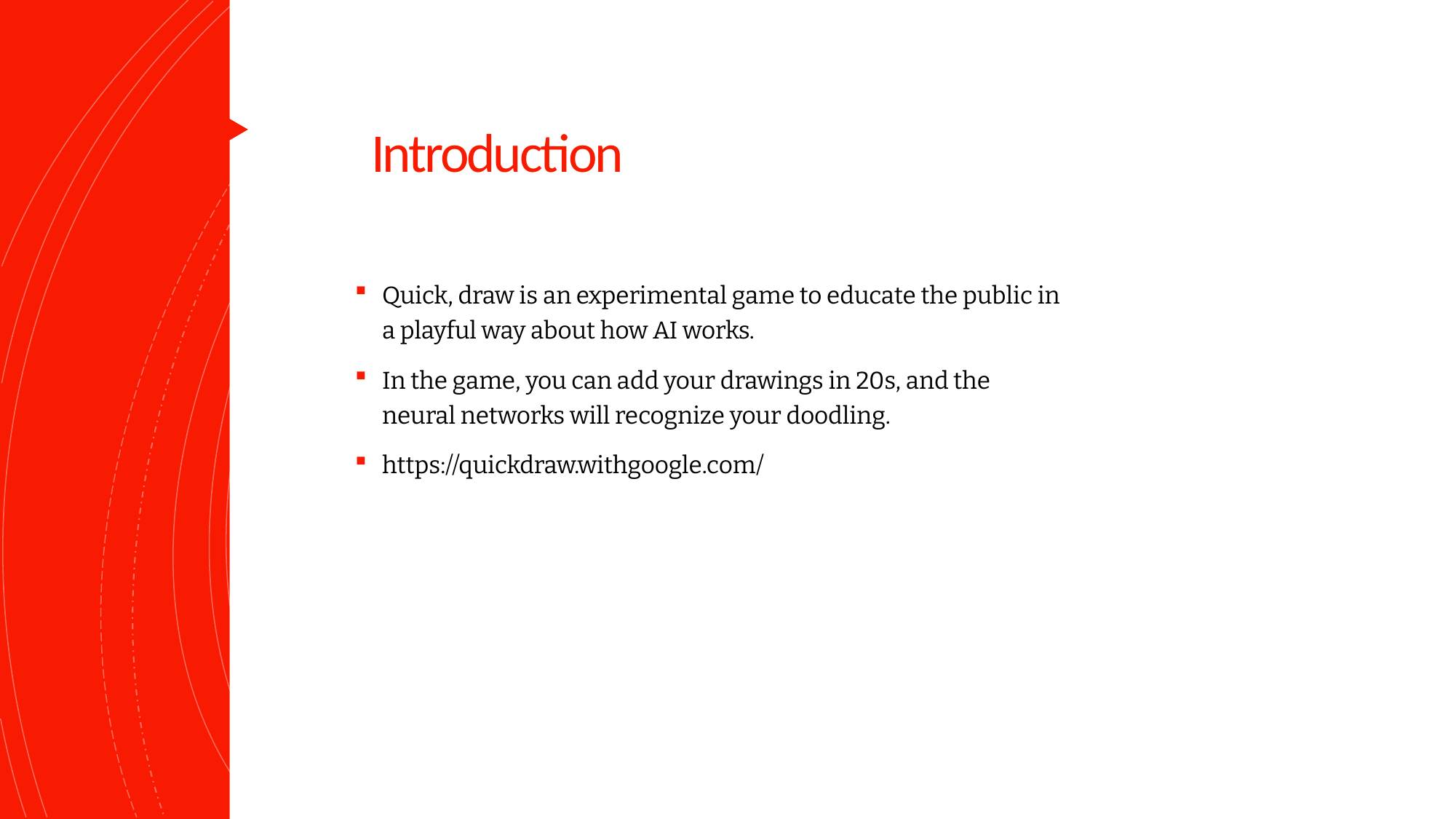

# Introduction

Quick, draw is an experimental game to educate the public in a playful way about how AI works.
In the game, you can add your drawings in 20s, and the neural networks will recognize your doodling.
https://quickdraw.withgoogle.com/